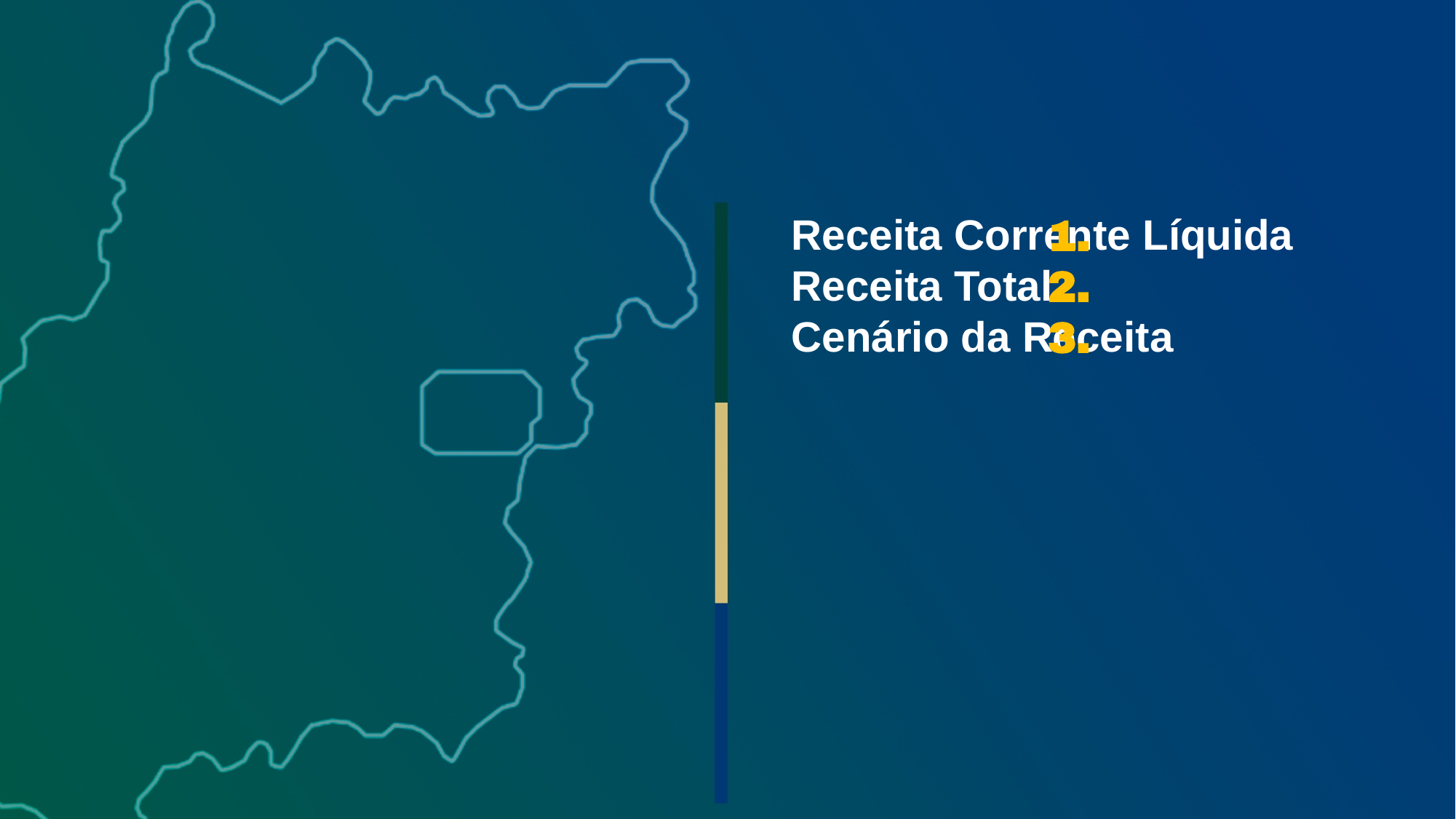

1.
2.
3.

# Receita Corrente Líquida
Receita Total
Cenário da Receita